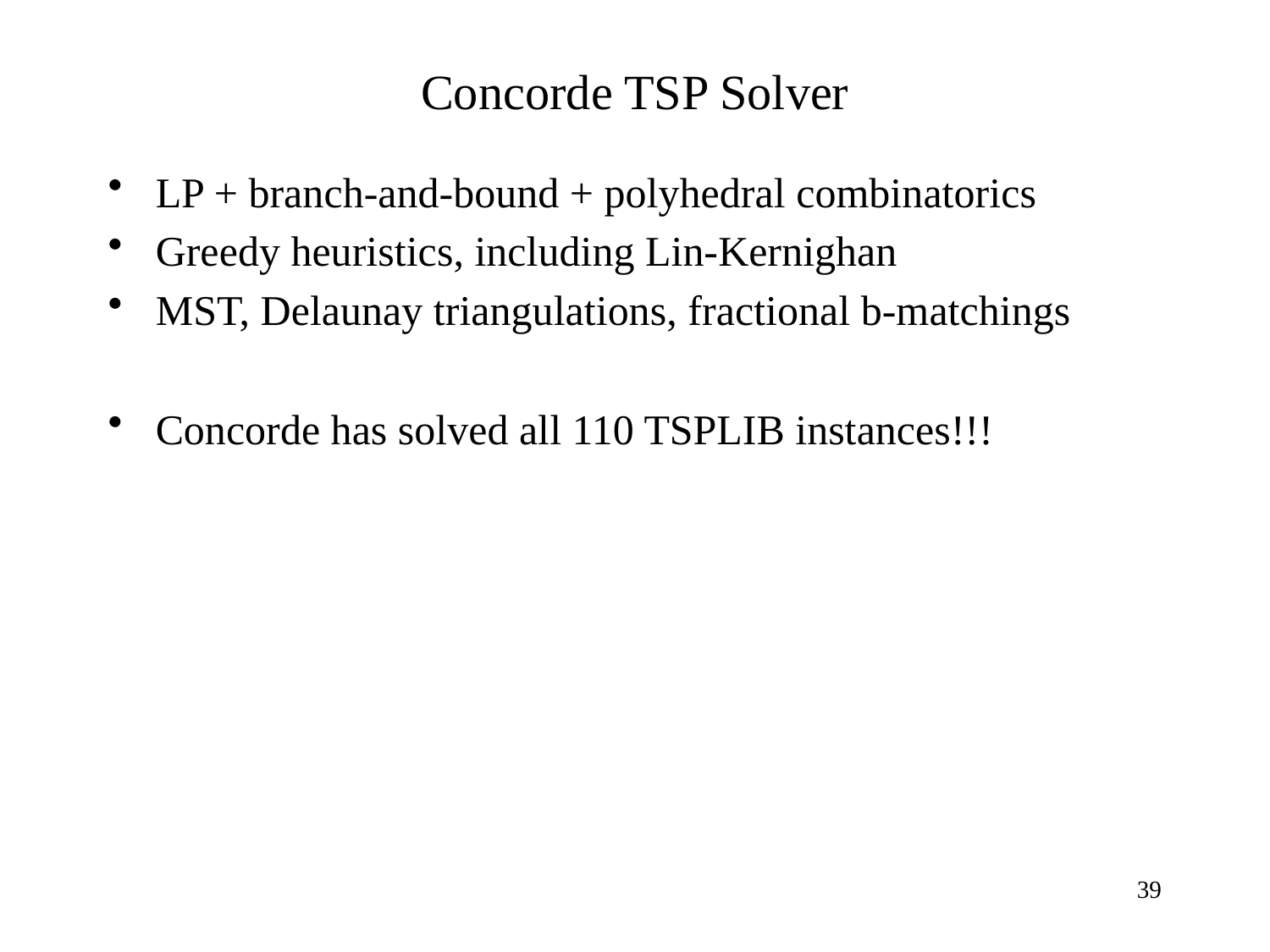

# Concorde TSP Solver
LP + branch-and-bound + polyhedral combinatorics
Greedy heuristics, including Lin-Kernighan
MST, Delaunay triangulations, fractional b-matchings

Concorde has solved all 110 TSPLIB instances!!!
39